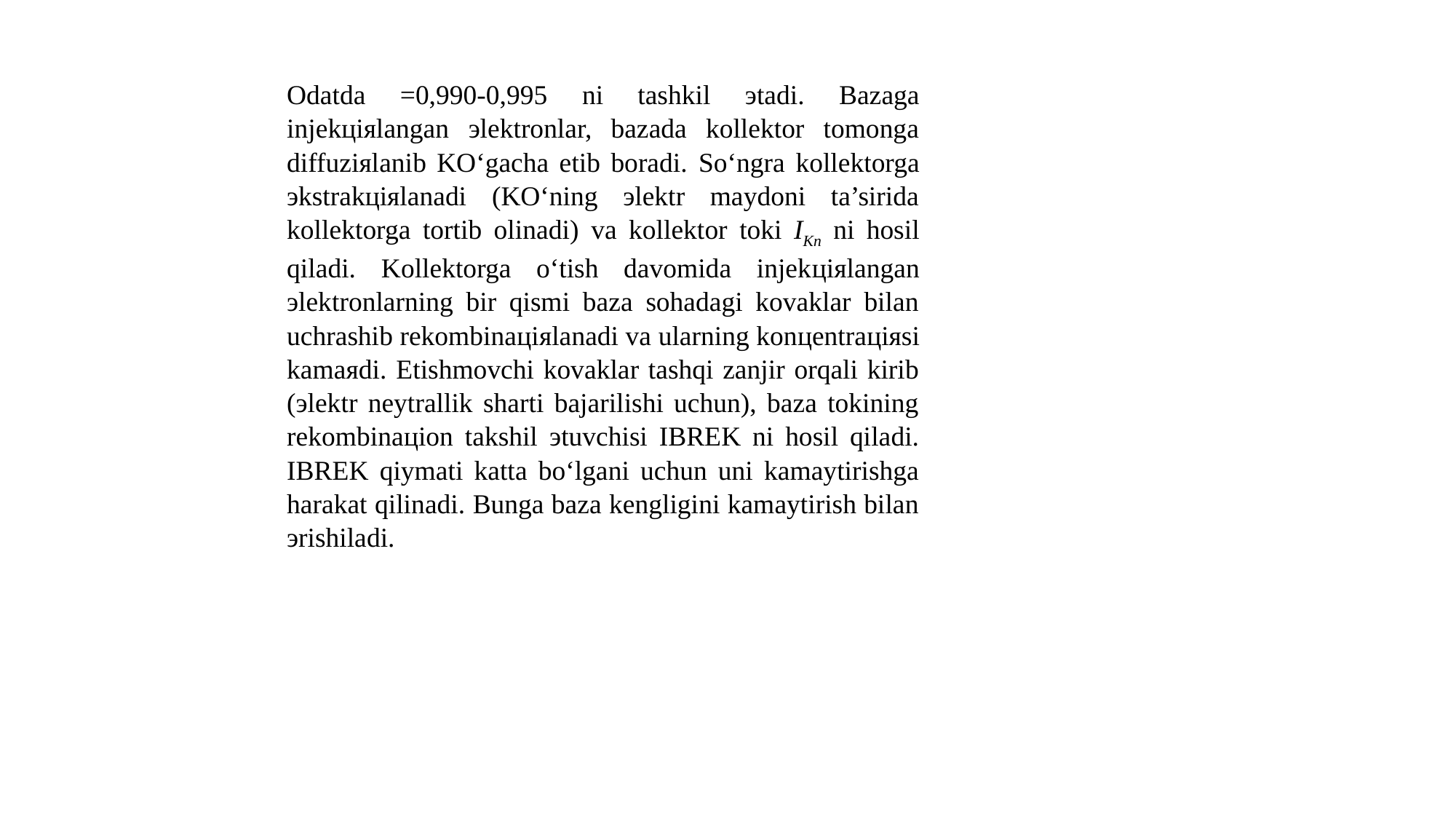

Odatda =0,990-0,995 ni tashkil эtadi. Bazaga injekцiяlangan эlektronlar, bazada kollektor tomonga diffuziяlanib KO‘gacha etib boradi. So‘ngra kollektorga эkstrakцiяlanadi (KO‘ning эlektr maydoni ta’sirida kollektorga tortib olinadi) va kollektor toki IKn ni hosil qiladi. Kollektorga o‘tish davomida injekцiяlangan эlektronlarning bir qismi baza sohadagi kovaklar bilan uchrashib rekombinaцiяlanadi va ularning konцentraцiяsi kamaяdi. Etishmovchi kovaklar tashqi zanjir orqali kirib (эlektr neytrallik sharti bajarilishi uchun), baza tokining rekombinaцion takshil эtuvchisi IBREK ni hosil qiladi. IBREK qiymati katta bo‘lgani uchun uni kamaytirishga harakat qilinadi. Bunga baza kengligini kamaytirish bilan эrishiladi.